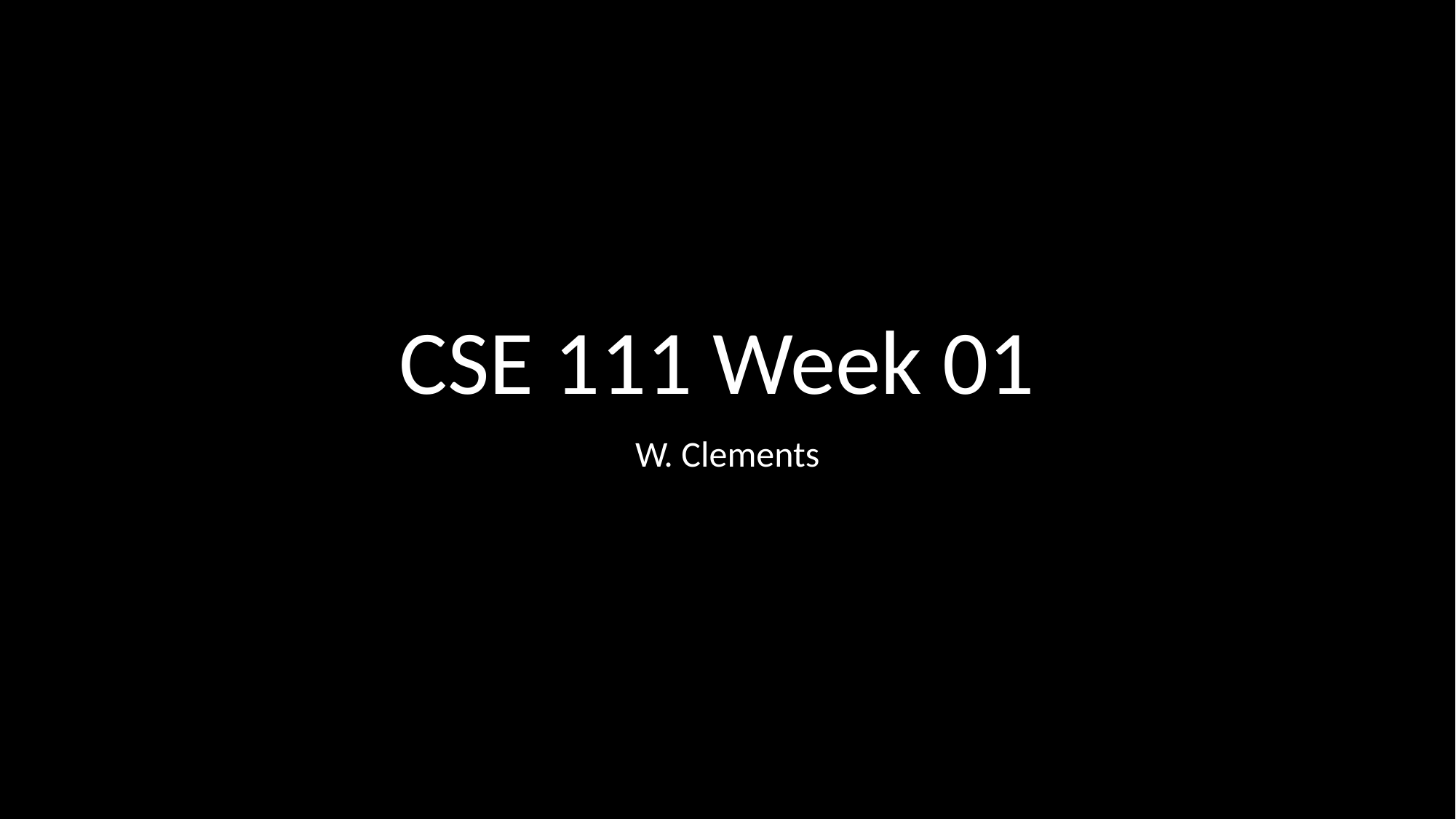

# CSE 111 Week 01
W. Clements